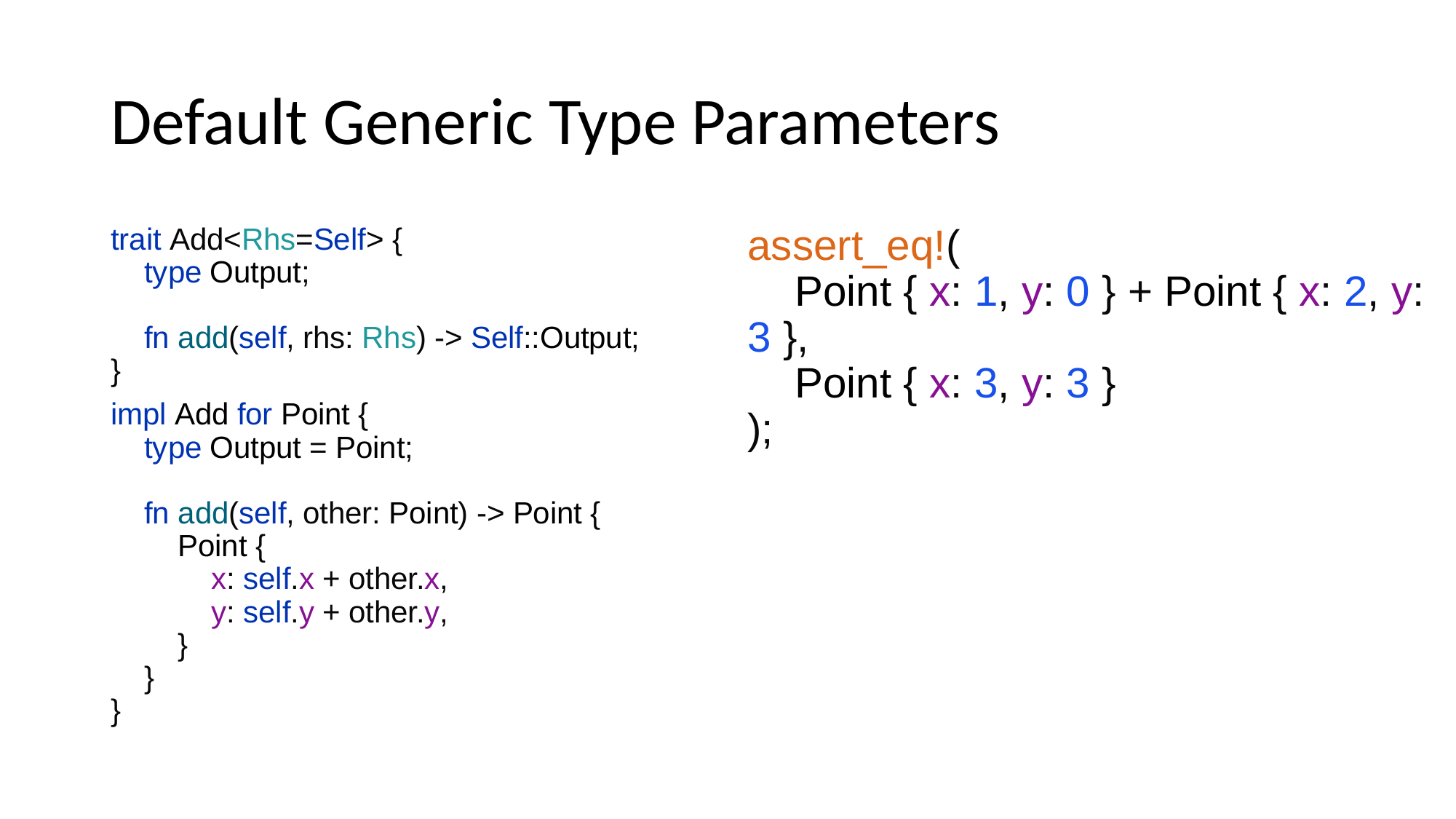

# Default Generic Type Parameters
trait Add<Rhs=Self> {
    type Output;
    fn add(self, rhs: Rhs) -> Self::Output;
}
impl Add for Point {
    type Output = Point;
    fn add(self, other: Point) -> Point {
        Point {
            x: self.x + other.x,
            y: self.y + other.y,
        }
    }
}

assert_eq!(
    Point { x: 1, y: 0 } + Point { x: 2, y: 3 },
    Point { x: 3, y: 3 }
);